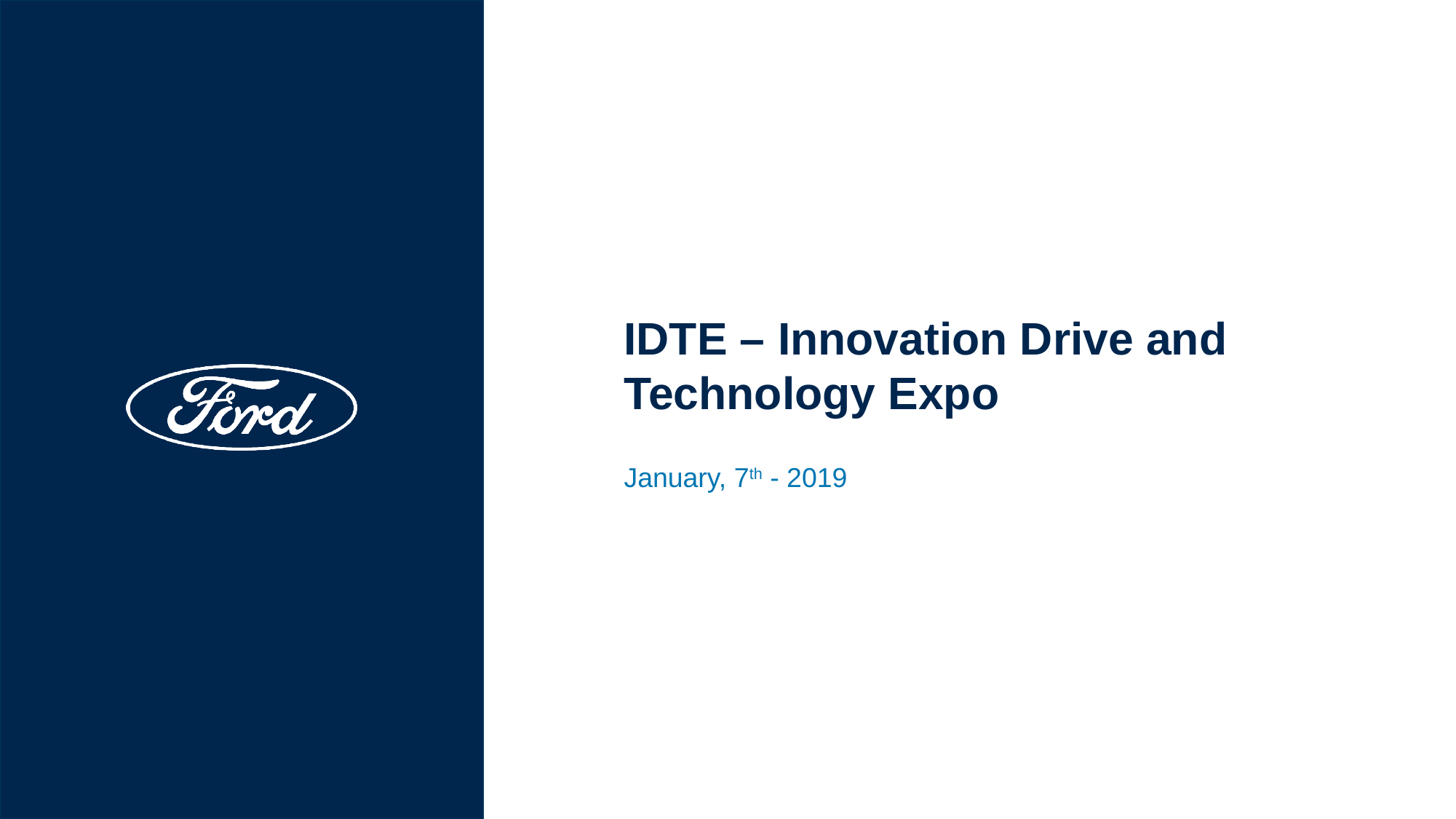

# IDTE – Innovation Drive and Technology Expo

January, 7th - 2019